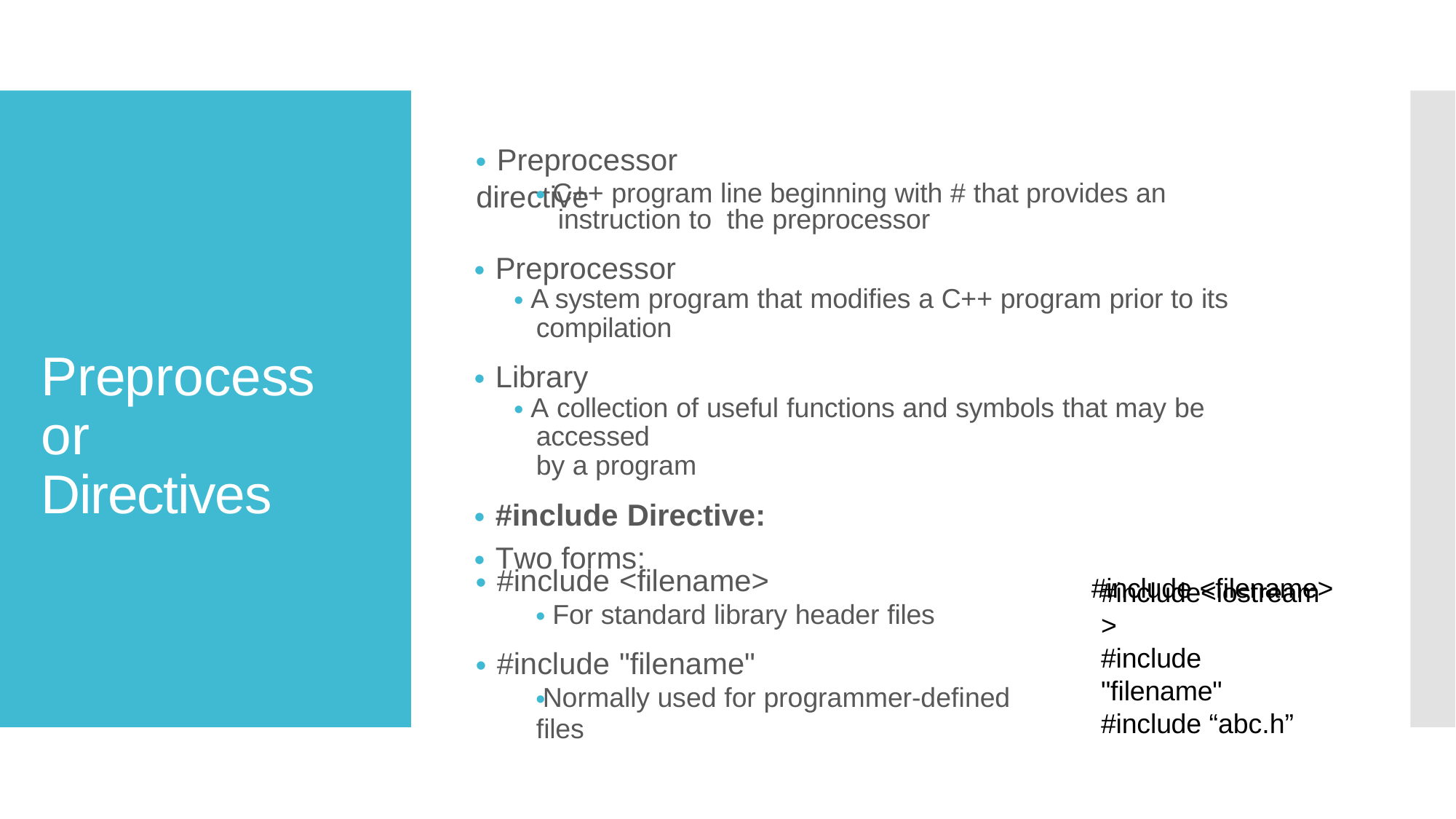

# 🞄 Preprocessor directive
🞄 C++ program line beginning with # that provides an instruction to  the preprocessor
🞄 Preprocessor
🞄 A system program that modifies a C++ program prior to its
compilation
🞄 Library
🞄 A collection of useful functions and symbols that may be accessed
by a program
🞄 #include Directive:
🞄 Two forms:
#include <filename>
Preprocessor  Directives
🞄 #include <filename>
🞄 For standard library header files
🞄 #include "filename"
🞄  Normally used for programmer-defined files
#include<iostream>
#include "filename"  #include “abc.h”